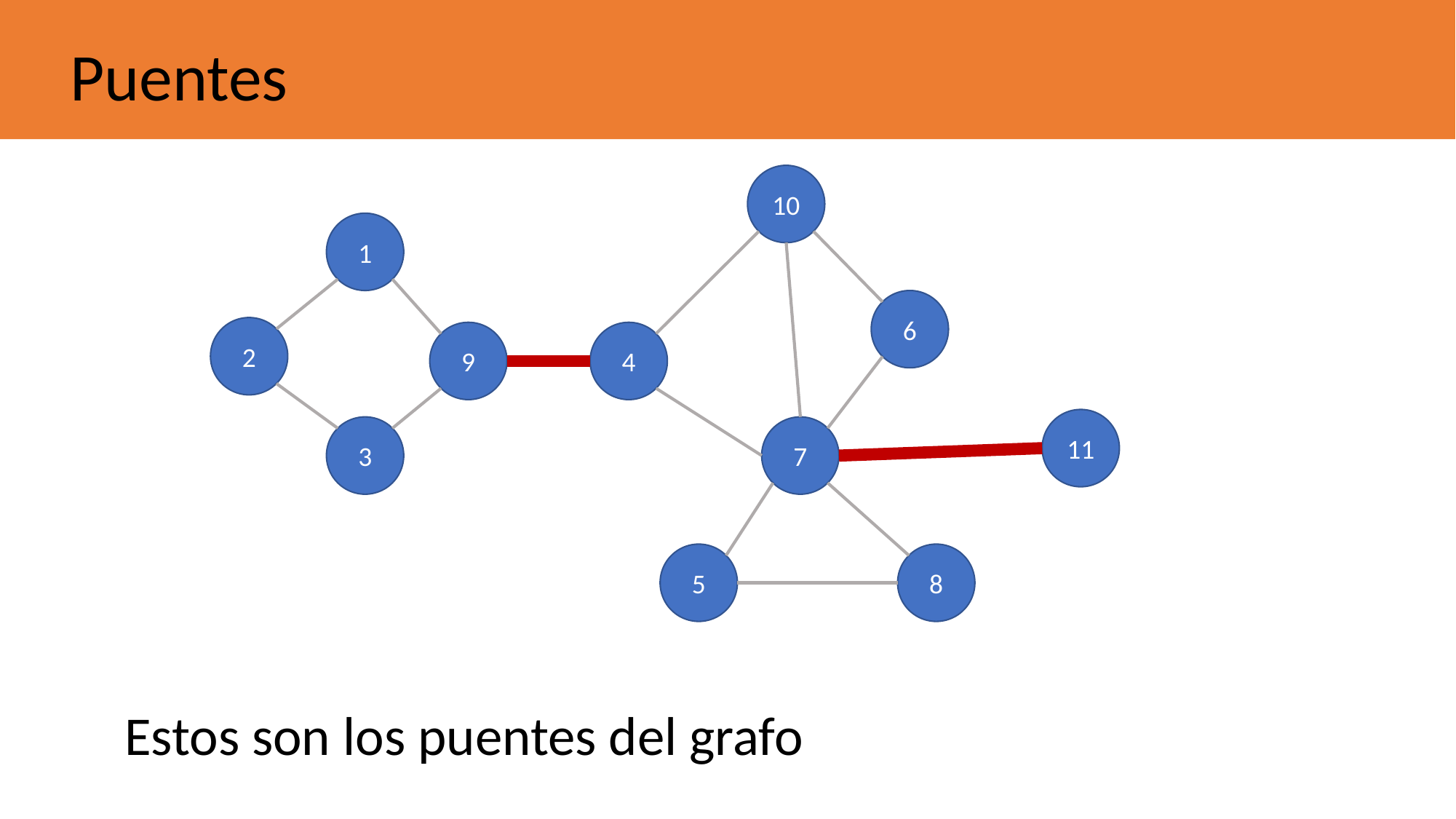

Puentes
10
1
6
2
9
4
11
3
7
5
8
Estos son los puentes del grafo